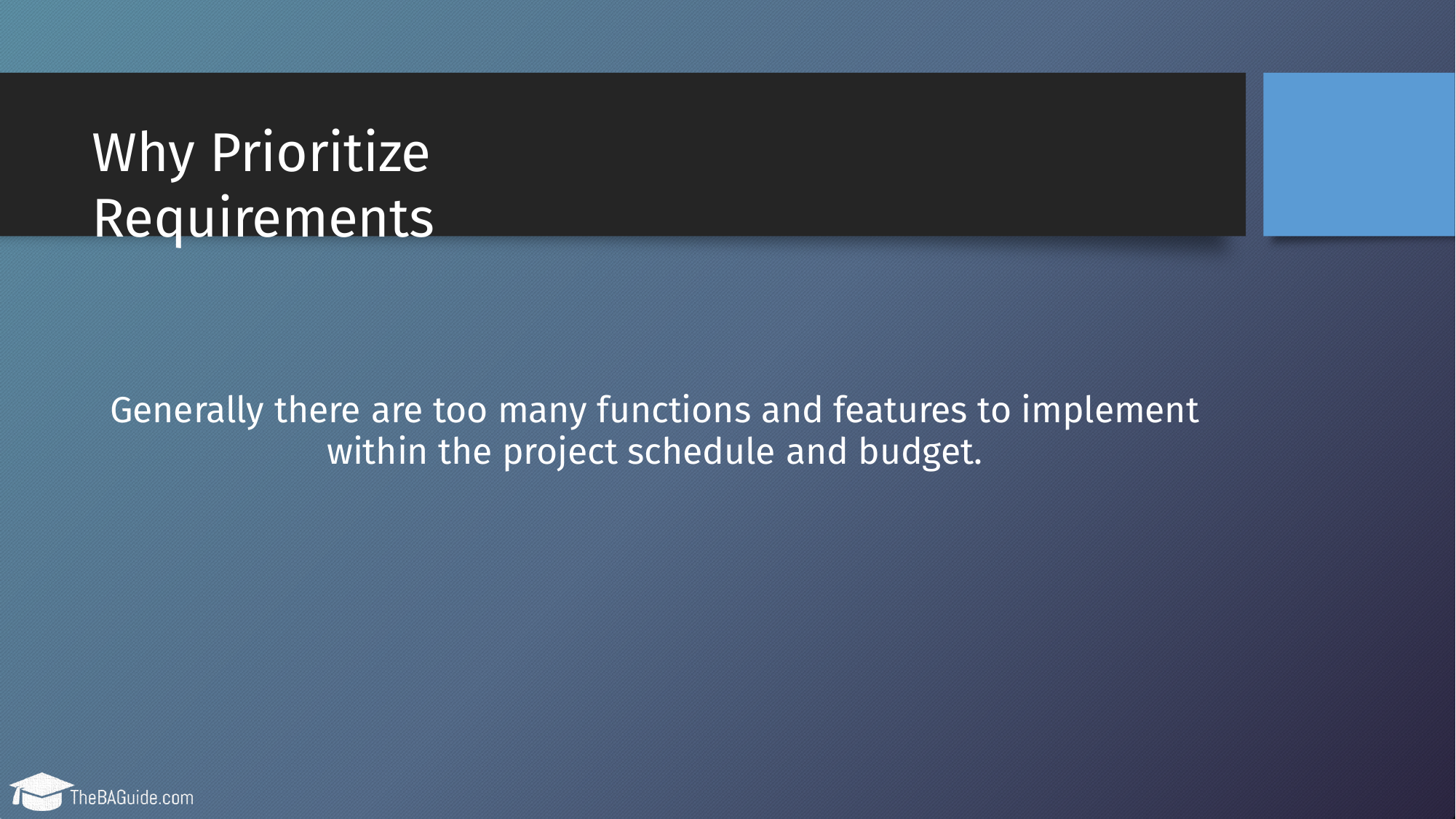

# Why Prioritize Requirements
Generally there are too many functions and features to implement
within the project schedule and budget.